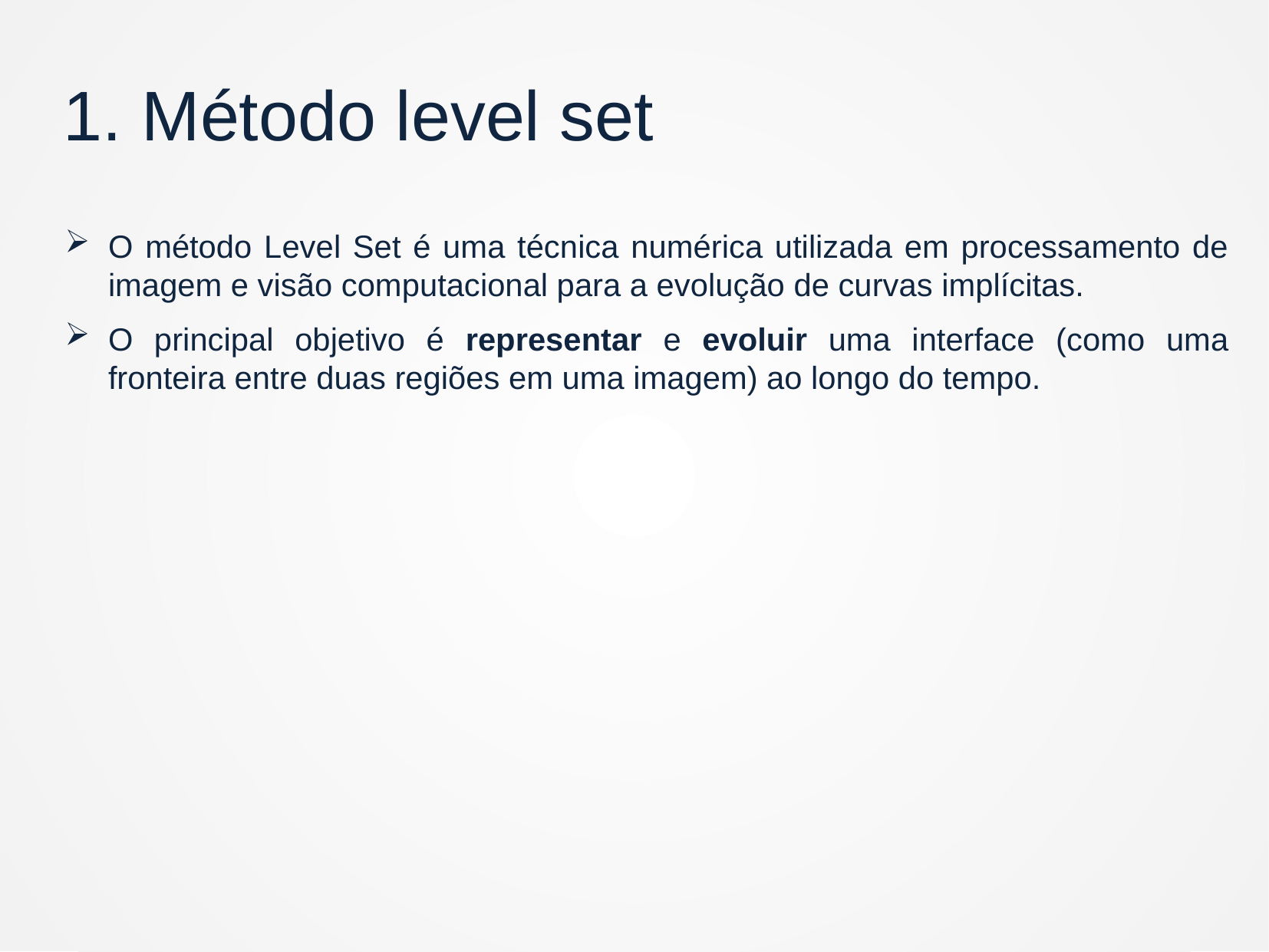

1. Método level set
O método Level Set é uma técnica numérica utilizada em processamento de imagem e visão computacional para a evolução de curvas implícitas.
O principal objetivo é representar e evoluir uma interface (como uma fronteira entre duas regiões em uma imagem) ao longo do tempo.